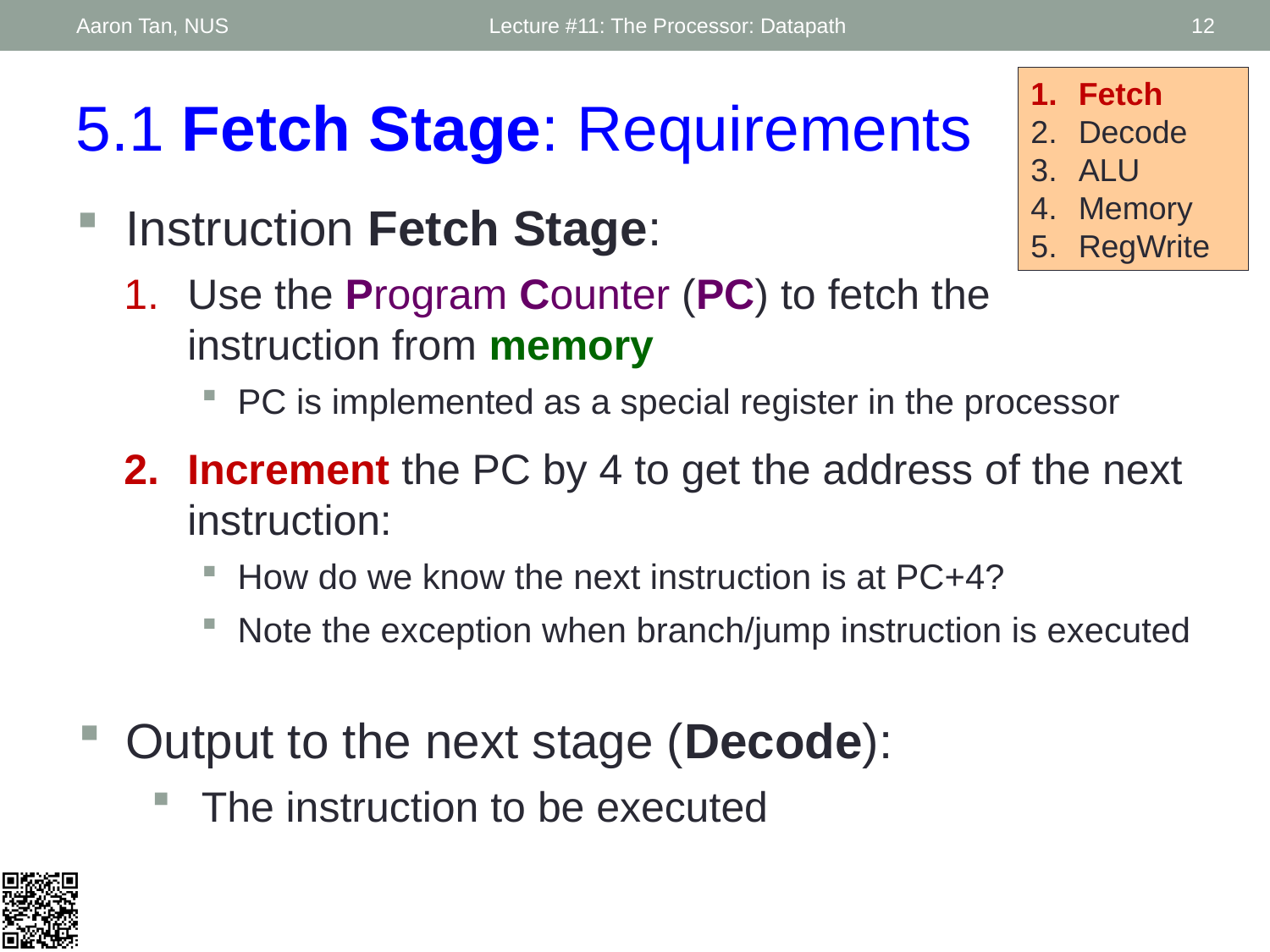

Aaron Tan, NUS
Lecture #11: The Processor: Datapath
12
Fetch
Decode
ALU
Memory
RegWrite
5.1 Fetch Stage: Requirements
Instruction Fetch Stage:
Use the Program Counter (PC) to fetch the instruction from memory
PC is implemented as a special register in the processor
Increment the PC by 4 to get the address of the next instruction:
How do we know the next instruction is at PC+4?
Note the exception when branch/jump instruction is executed

Output to the next stage (Decode):
The instruction to be executed